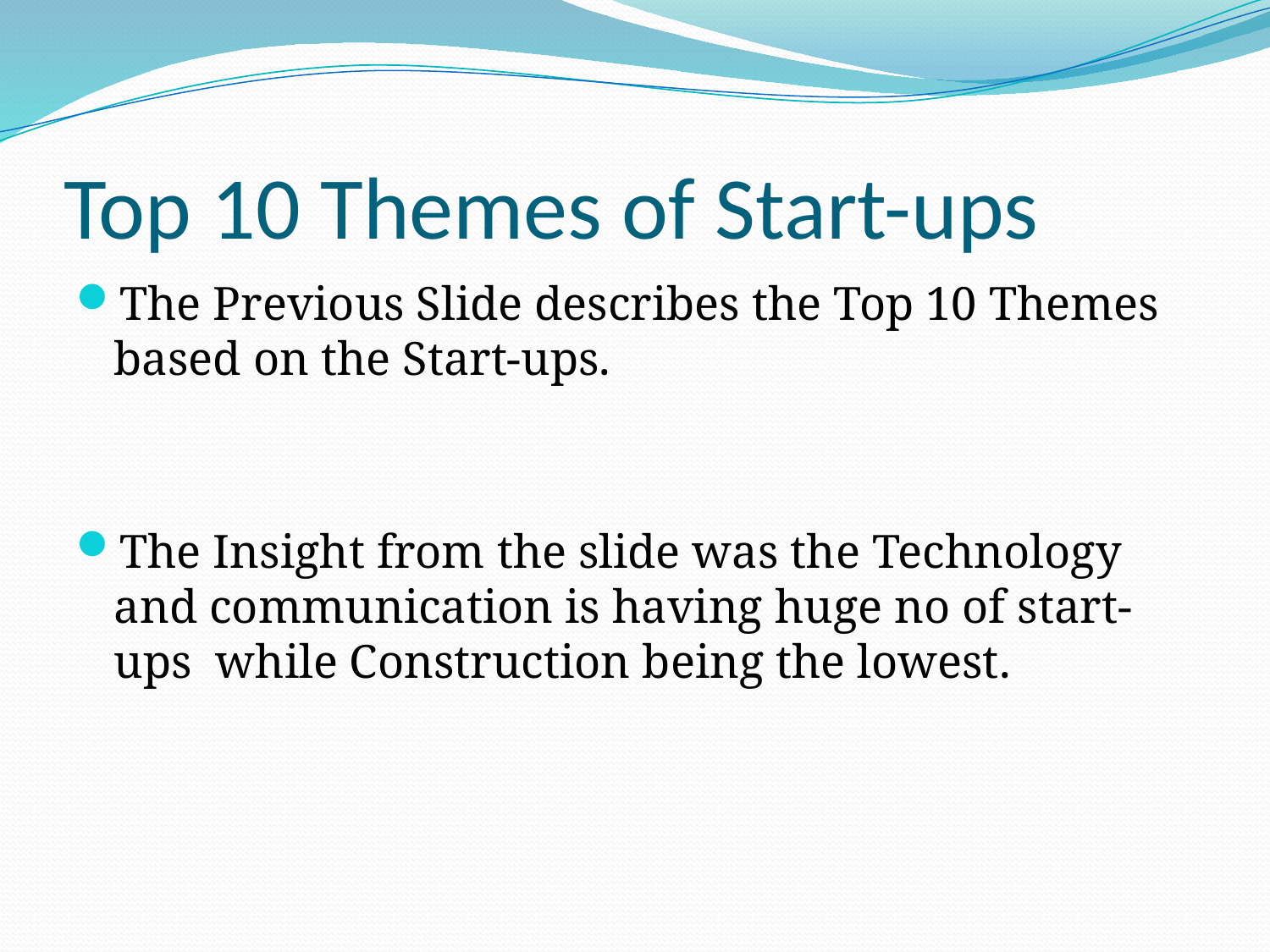

# Top 10 Themes of Start-ups
The Previous Slide describes the Top 10 Themes based on the Start-ups.

The Insight from the slide was the Technology and communication is having huge no of start-ups  while Construction being the lowest.